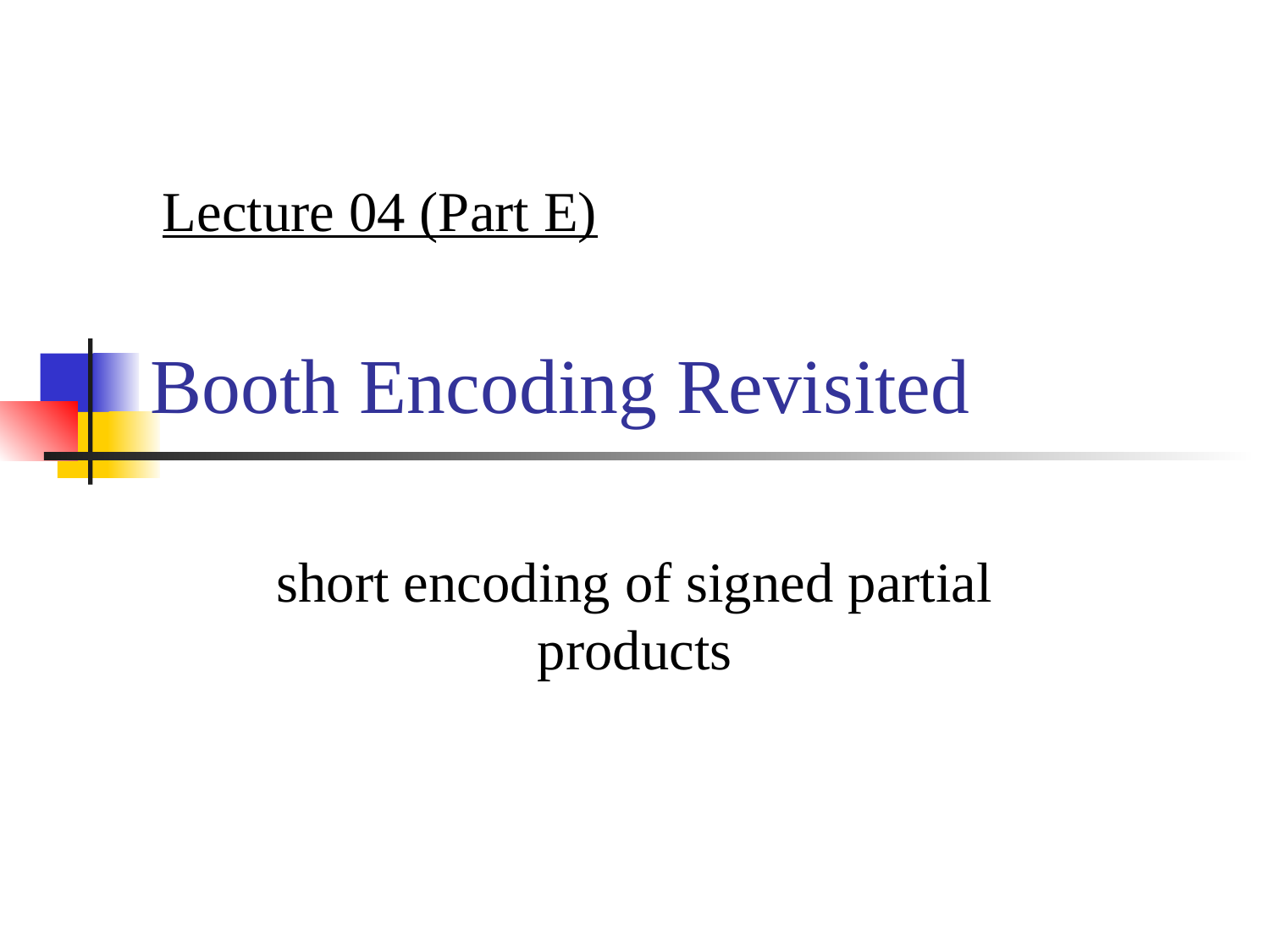

Lecture 04 (Part E)
# Booth Encoding Revisited
short encoding of signed partial products